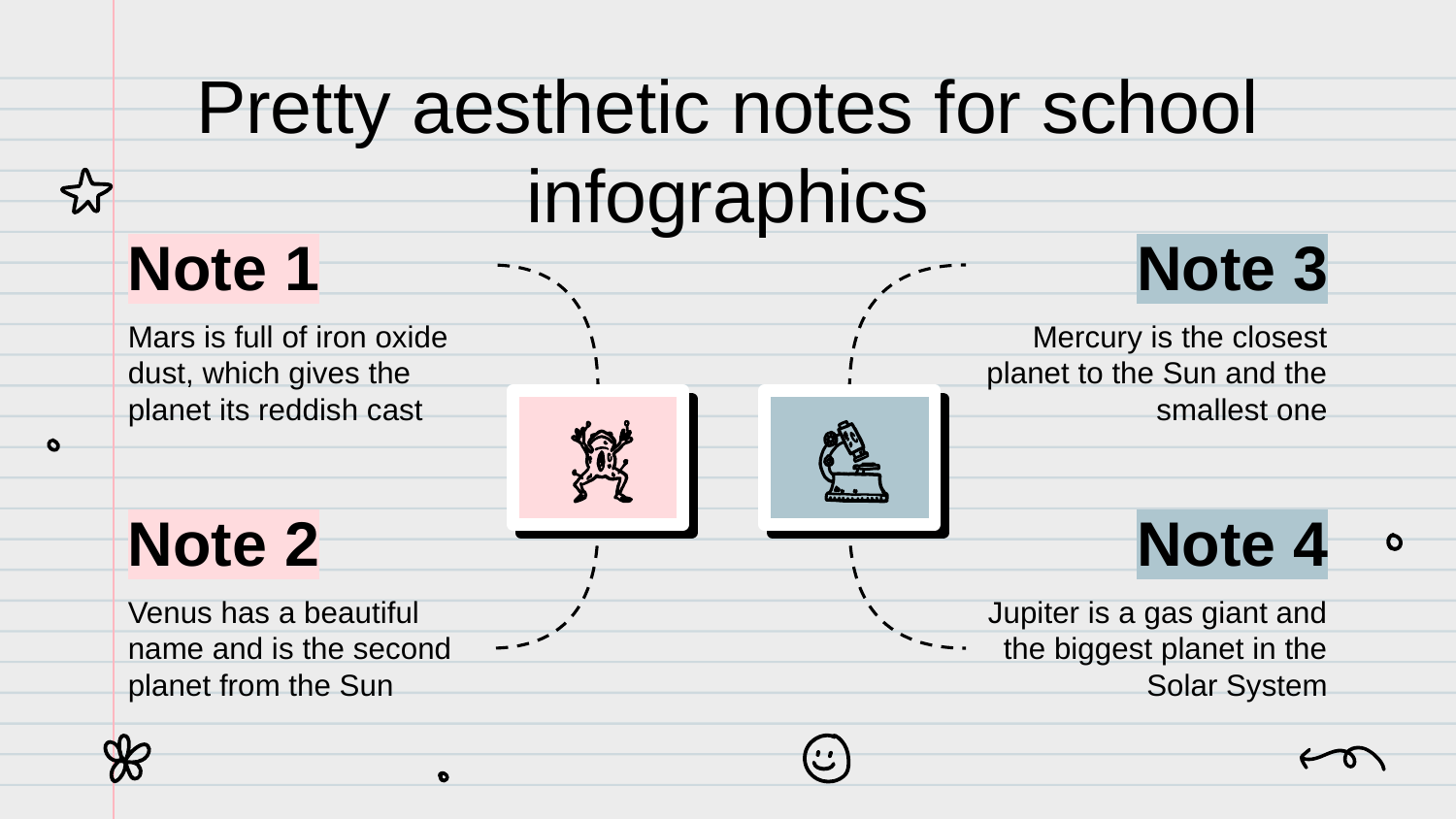

# Pretty aesthetic notes for school infographics
Note 1
Mars is full of iron oxide dust, which gives the planet its reddish cast
Note 3
Mercury is the closest planet to the Sun and the smallest one

Note 2
Venus has a beautiful name and is the second planet from the Sun
Note 4
Jupiter is a gas giant and the biggest planet in the Solar System